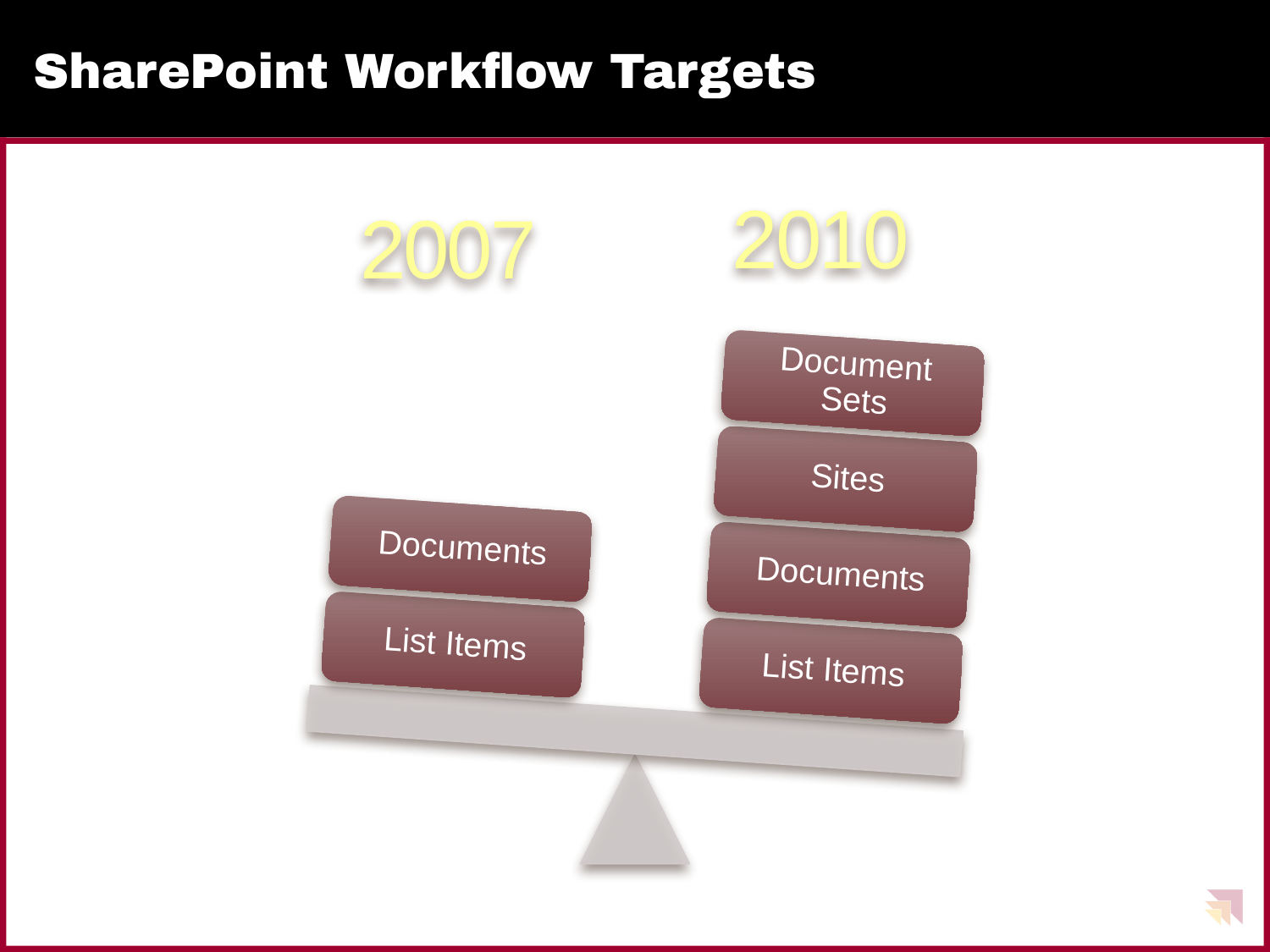

# SharePoint Workflow Targets
2007
2010
List Items
Documents
Sites
Document Sets
List Items
Documents